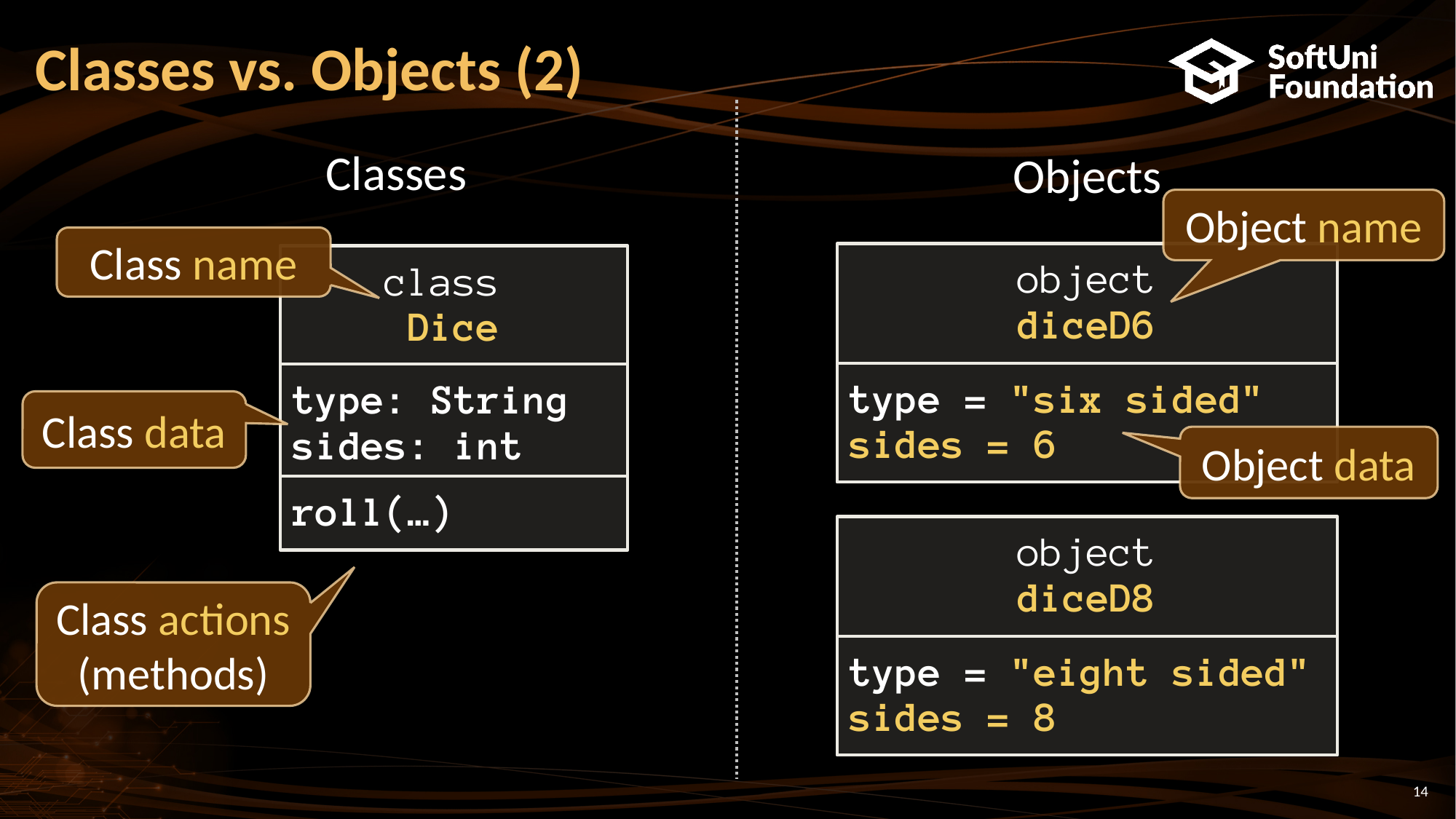

# Classes vs. Objects (2)
Classes
Objects
Object name
Class name
object
diceD6
type = "six sided"
sides = 6
class
Dice
type: String
sides: int
roll(…)
Class data
Object data
object
diceD8
type = "eight sided"
sides = 8
Class actions (methods)
14